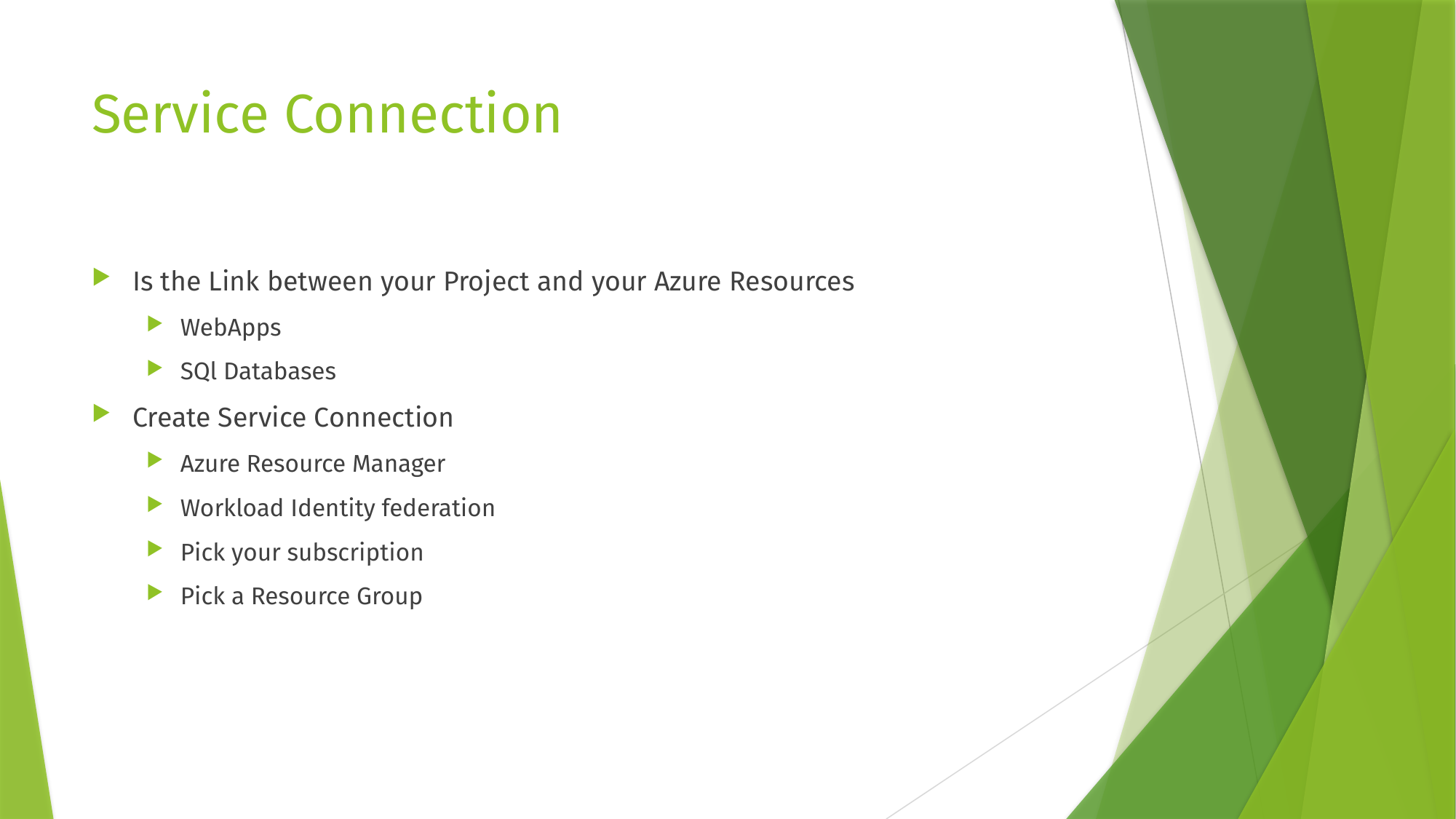

# Service Connection
Is the Link between your Project and your Azure Resources
WebApps
SQl Databases
Create Service Connection
Azure Resource Manager
Workload Identity federation
Pick your subscription
Pick a Resource Group